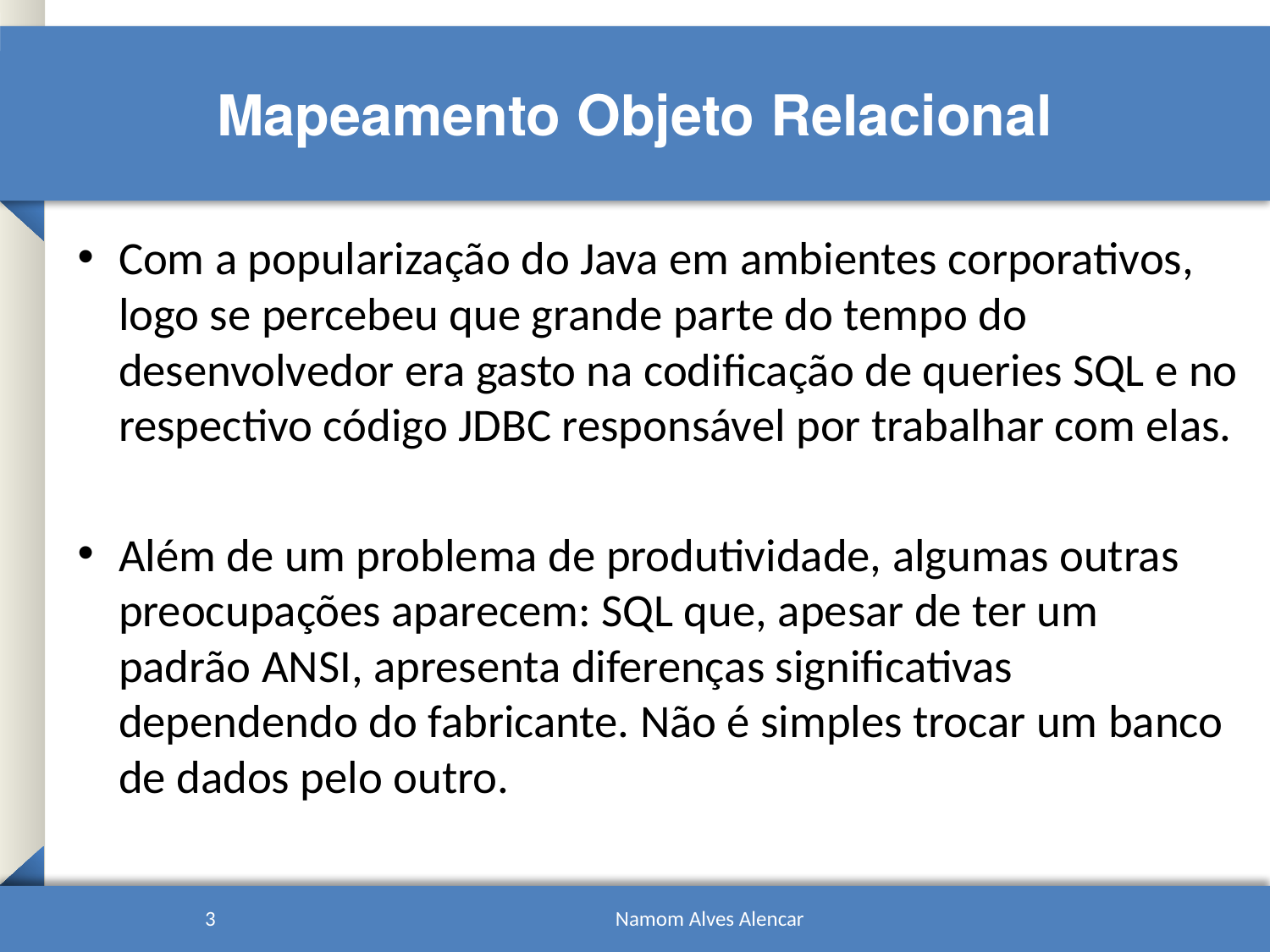

# Mapeamento Objeto Relacional
Com a popularização do Java em ambientes corporativos, logo se percebeu que grande parte do tempo do desenvolvedor era gasto na codificação de queries SQL e no respectivo código JDBC responsável por trabalhar com elas.

Além de um problema de produtividade, algumas outras preocupações aparecem: SQL que, apesar de ter um padrão ANSI, apresenta diferenças significativas dependendo do fabricante. Não é simples trocar um banco de dados pelo outro.
3
Namom Alves Alencar